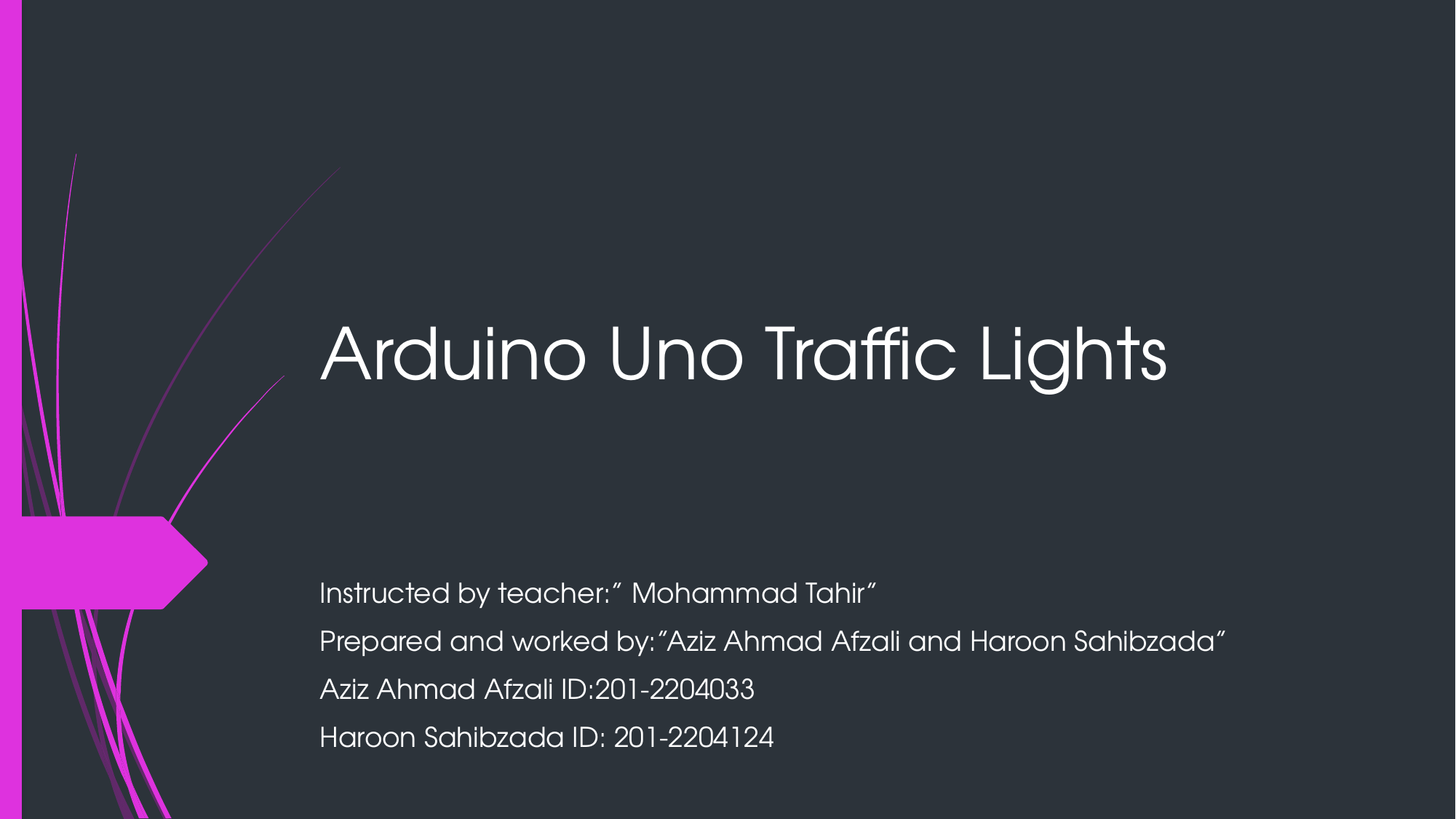

# Arduino Uno Traffic Lights
Instructed by teacher:” Mohammad Tahir”
Prepared and worked by:”Aziz Ahmad Afzali and Haroon Sahibzada”
Aziz Ahmad Afzali ID:201-2204033
Haroon Sahibzada ID: 201-2204124